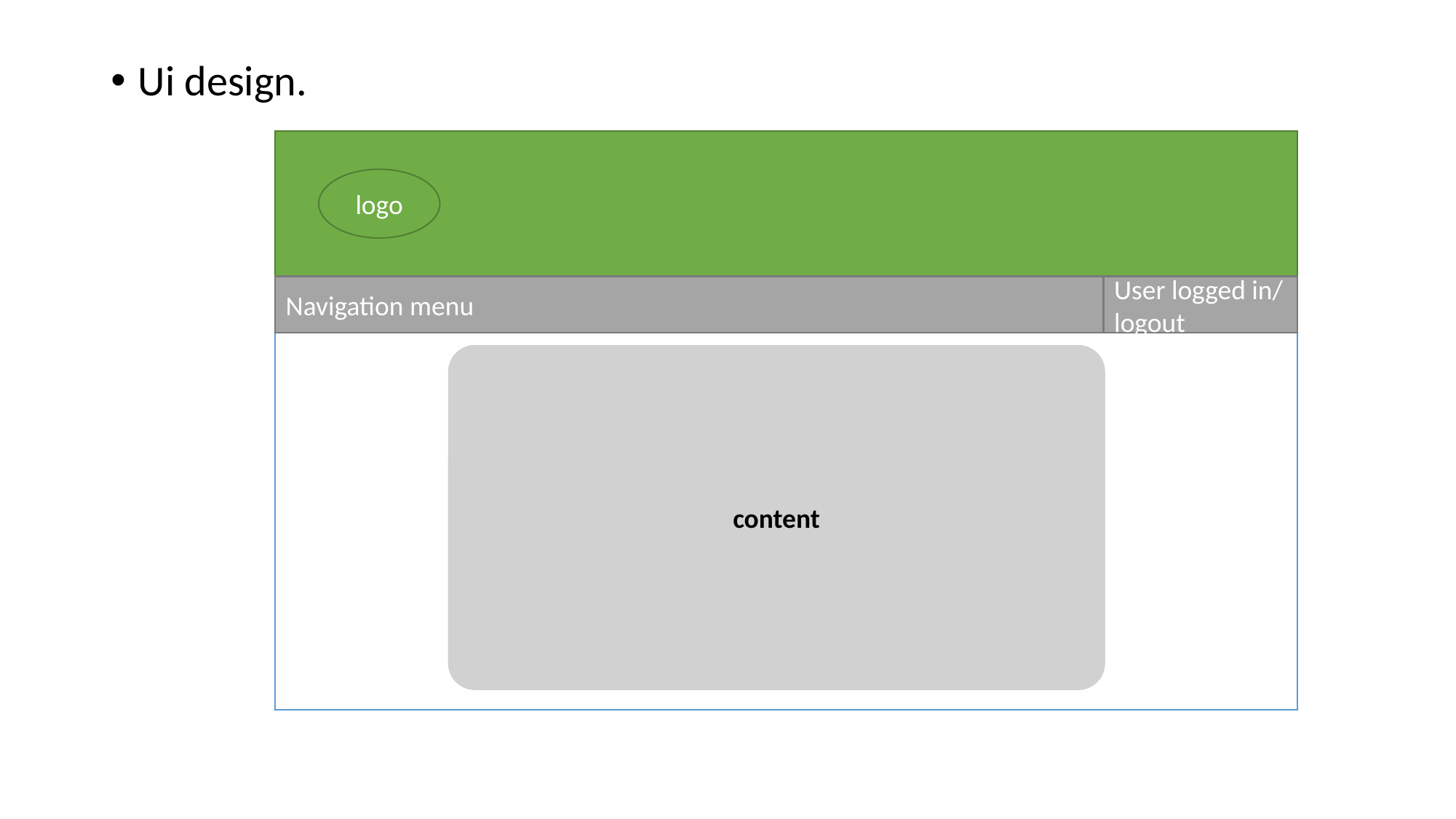

Ui design.

logo
Navigation menu
User logged in/ logout
content